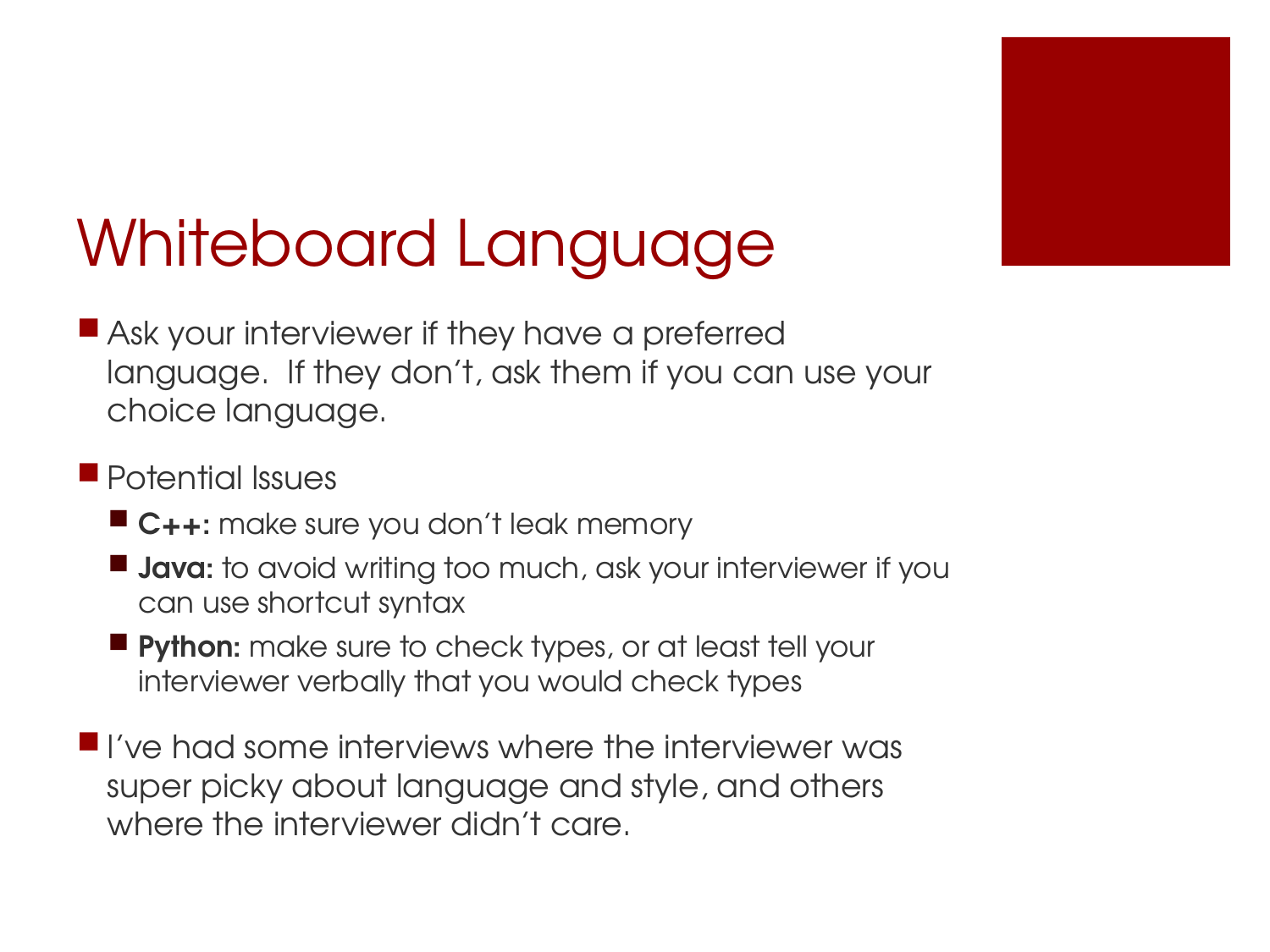

# Whiteboard Language
Ask your interviewer if they have a preferred language.  If they don’t, ask them if you can use your choice language.
Potential Issues
C++: make sure you don’t leak memory
Java: to avoid writing too much, ask your interviewer if you can use shortcut syntax
Python: make sure to check types, or at least tell your interviewer verbally that you would check types
I’ve had some interviews where the interviewer was super picky about language and style, and others where the interviewer didn’t care.